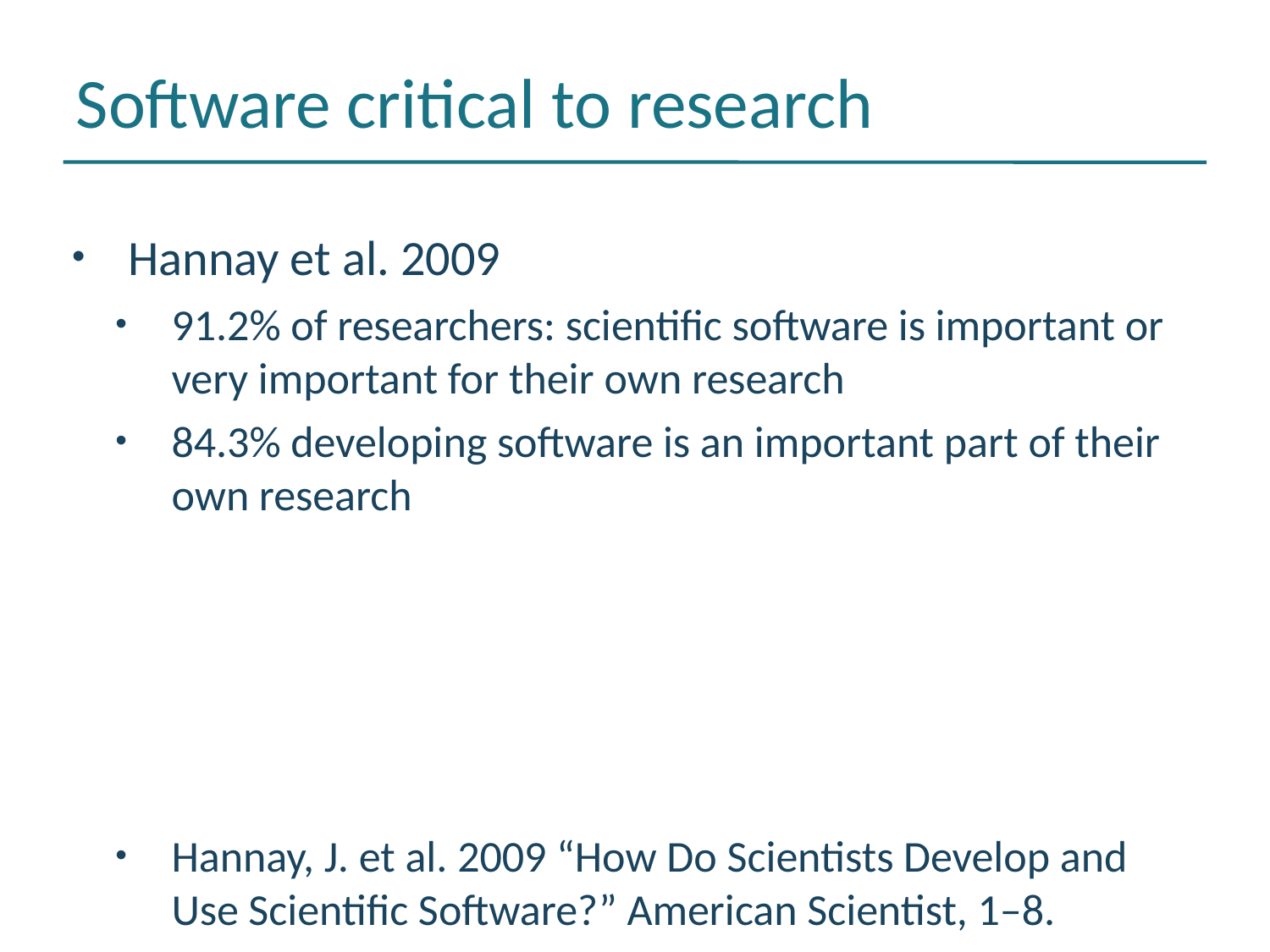

# Software critical to research
Hannay et al. 2009
91.2% of researchers: scientific software is important or very important for their own research
84.3% developing software is an important part of their own research

Hannay, J. et al. 2009 “How Do Scientists Develop and Use Scientific Software?” American Scientist, 1–8.